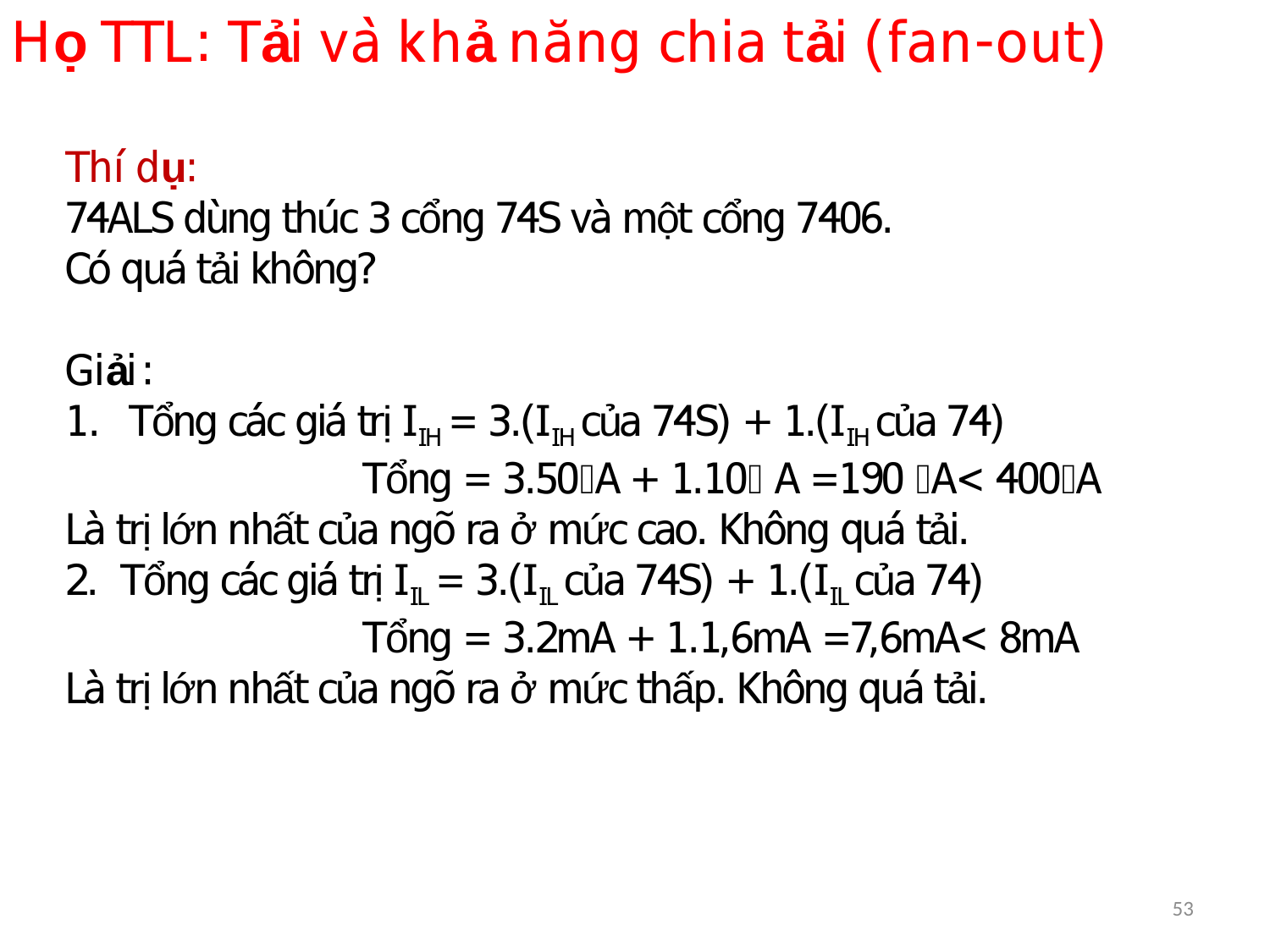

Họ TTL: Tải và khả năng chia tải (fan-out)
Thí dụ:
74ALS dùng thúc 3 cổng 74S và một cổng 7406.
Có quá tải không?

Giải:
Tổng các giá trị IIH = 3.(IIH của 74S) + 1.(IIH của 74)
                          Tổng = 3.50μA + 1.10μ A =190 μA< 400μA
Là trị lớn nhất của ngõ ra ở mức cao. Không quá tải.
2.  Tổng các giá trị IIL = 3.(IIL của 74S) + 1.(IIL của 74)
                          Tổng = 3.2mA + 1.1,6mA =7,6mA< 8mA
Là trị lớn nhất của ngõ ra ở mức thấp. Không quá tải.

53